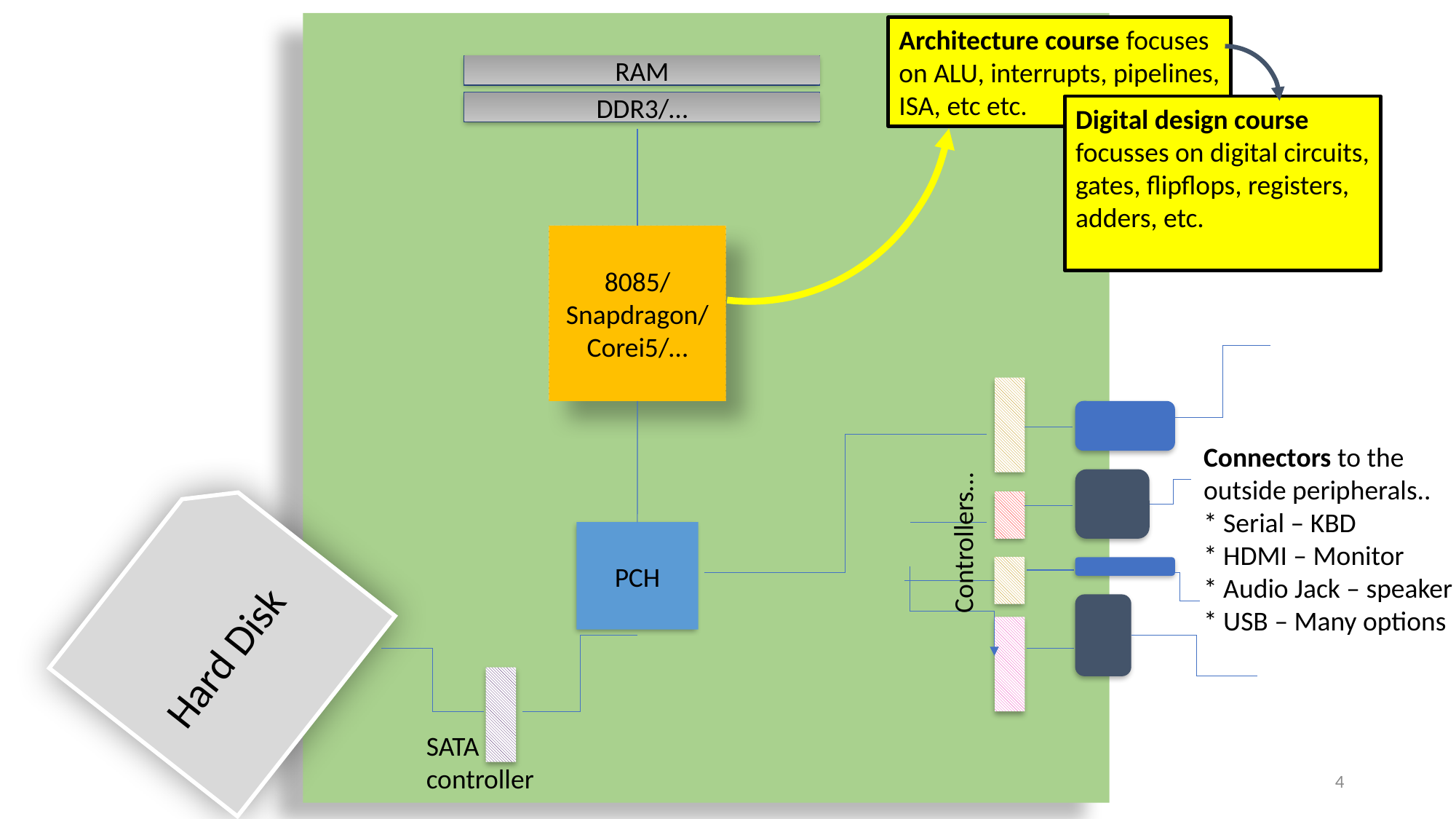

Architecture course focuses
on ALU, interrupts, pipelines,
ISA, etc etc.

RAM
DDR3/…

Digital design course
focusses on digital circuits,
gates, flipflops, registers,
adders, etc.
8085/
Snapdragon/
Corei5/…

Connectors to the
outside peripherals..
* Serial – KBD
* HDMI – Monitor
* Audio Jack – speaker
* USB – Many options

Controllers…
Hard Disk
PCH

SATA
controller
4